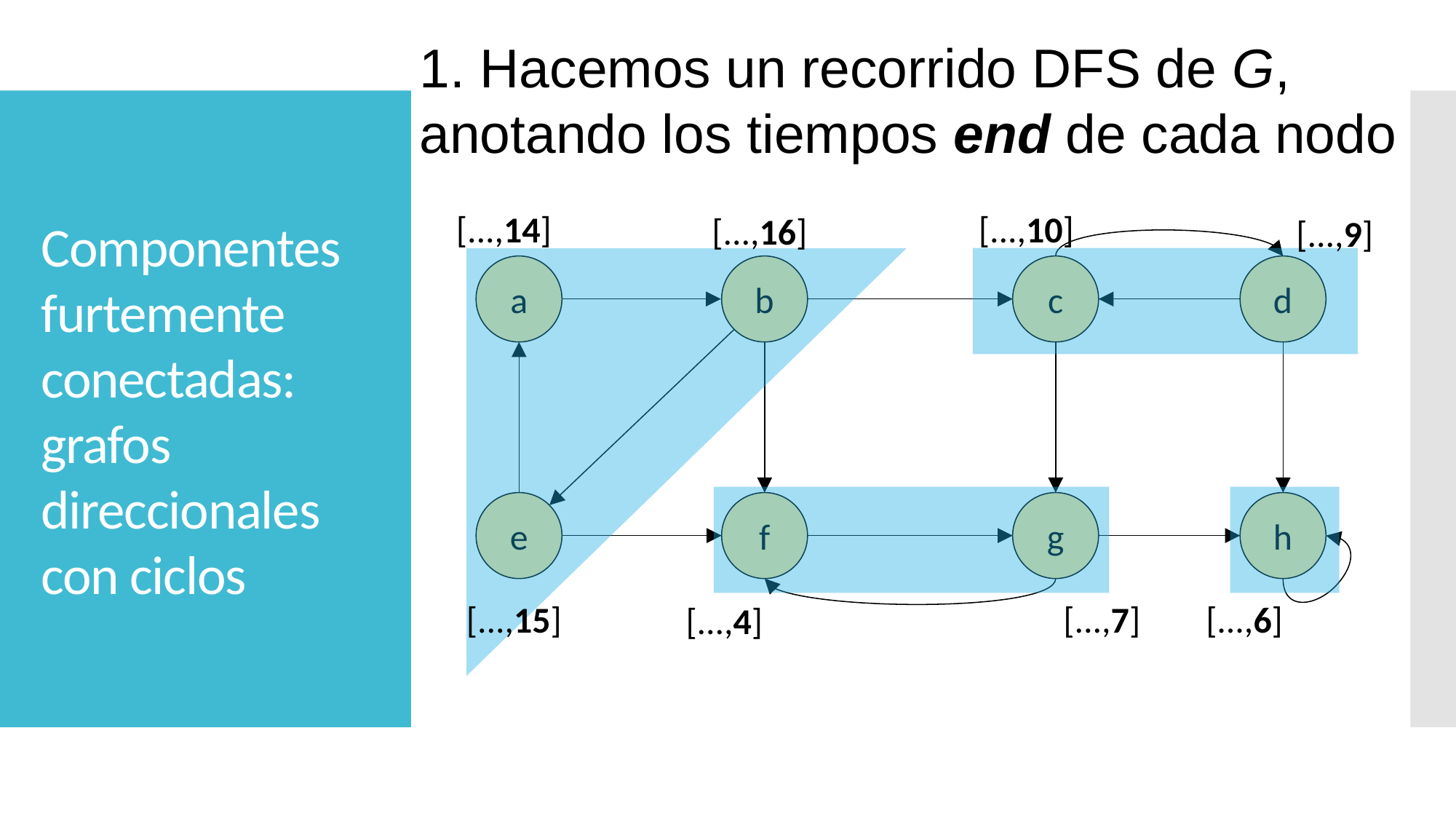

1. Hacemos un recorrido DFS de G,
anotando los tiempos end de cada nodo
# Componentes furtemente conectadas: grafos direccionales con ciclos
[...,14]
[...,10]
[...,16]
[...,9]

a
b
c
d

e
f
g
h
[...,7]
[...,6]
[...,15]
[...,4]